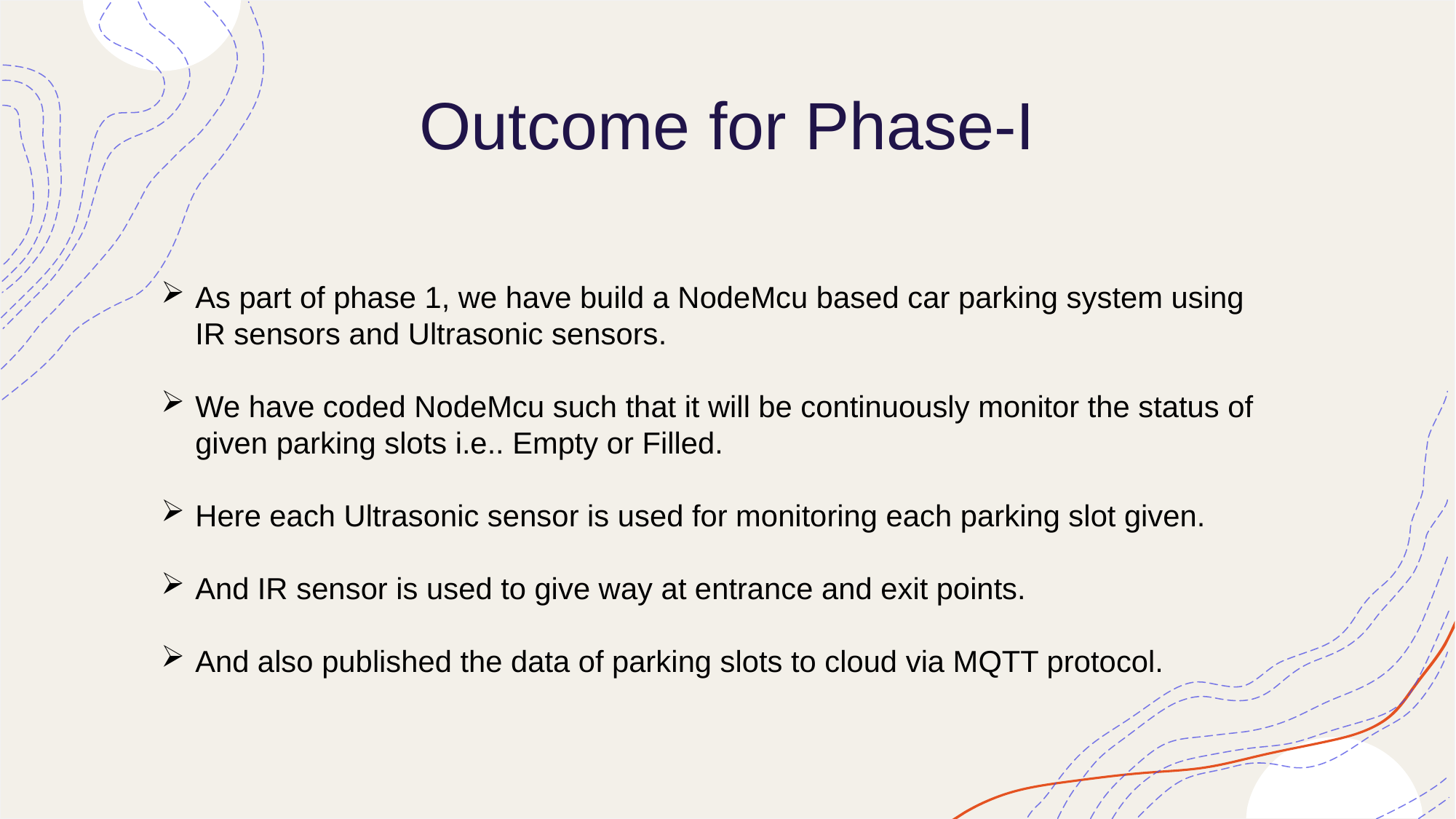

# Outcome for Phase-I
As part of phase 1, we have build a NodeMcu based car parking system using IR sensors and Ultrasonic sensors.

We have coded NodeMcu such that it will be continuously monitor the status of  given parking slots i.e.. Empty or Filled.

Here each Ultrasonic sensor is used for monitoring each parking slot given.

And IR sensor is used to give way at entrance and exit points.

And also published the data of parking slots to cloud via MQTT protocol.